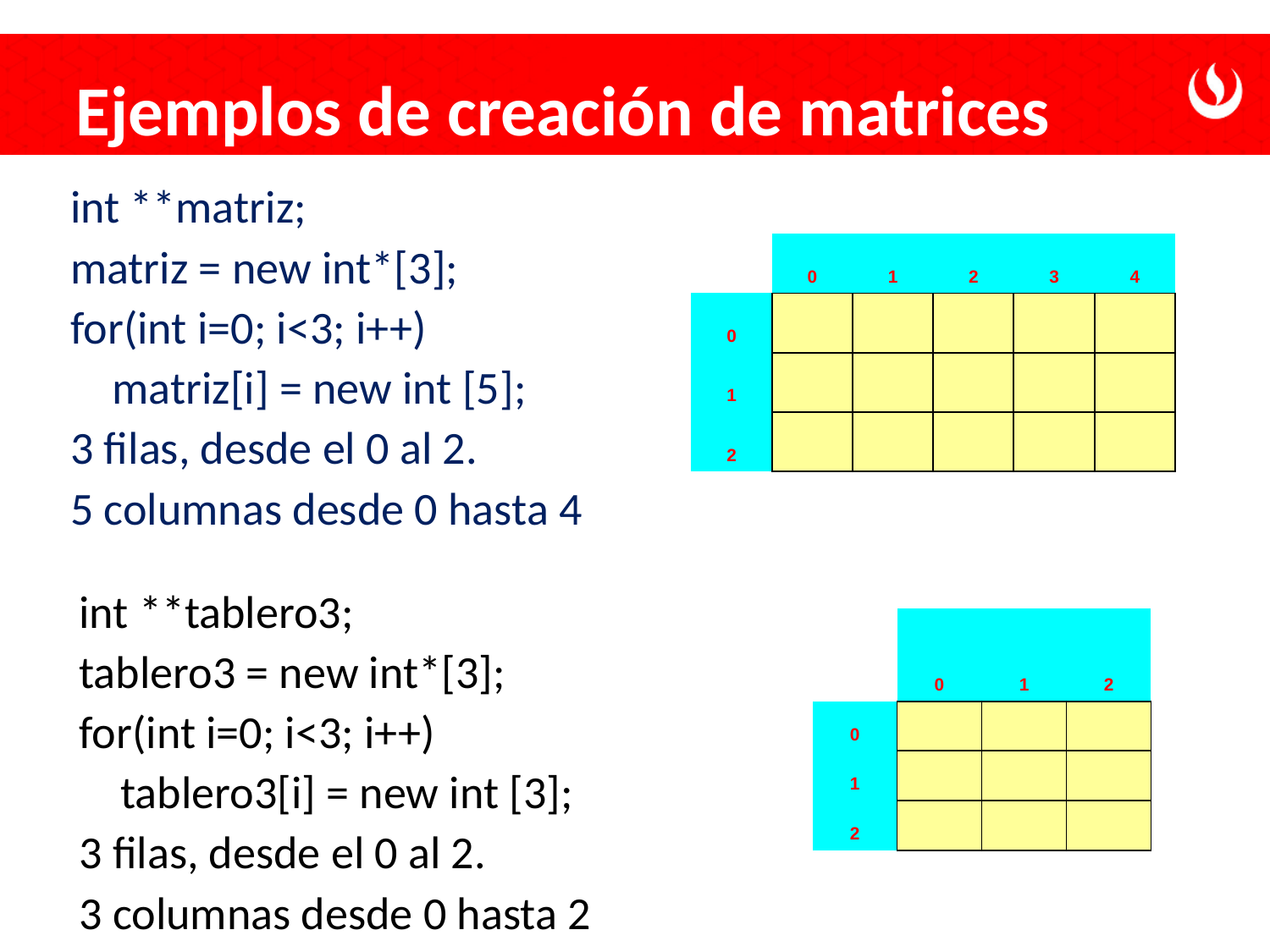

Ejemplos de creación de matrices
int **matriz;
matriz = new int*[3];
for(int i=0; i<3; i++)
    matriz[i] = new int [5];
3 filas, desde el 0 al 2.
5 columnas desde 0 hasta 4
|  | 0 | 1 | 2 | 3 | 4 |
| --- | --- | --- | --- | --- | --- |
| 0 |  |  |  |  |  |
| 1 |  |  |  |  |  |
| 2 |  |  |  |  |  |
int **tablero3;
tablero3 = new int*[3];
for(int i=0; i<3; i++)
    tablero3[i] = new int [3];
3 filas, desde el 0 al 2.
3 columnas desde 0 hasta 2
|  | 0 | 1 | 2 |
| --- | --- | --- | --- |
| 0 |  |  |  |
| 1 |  |  |  |
| 2 |  |  |  |